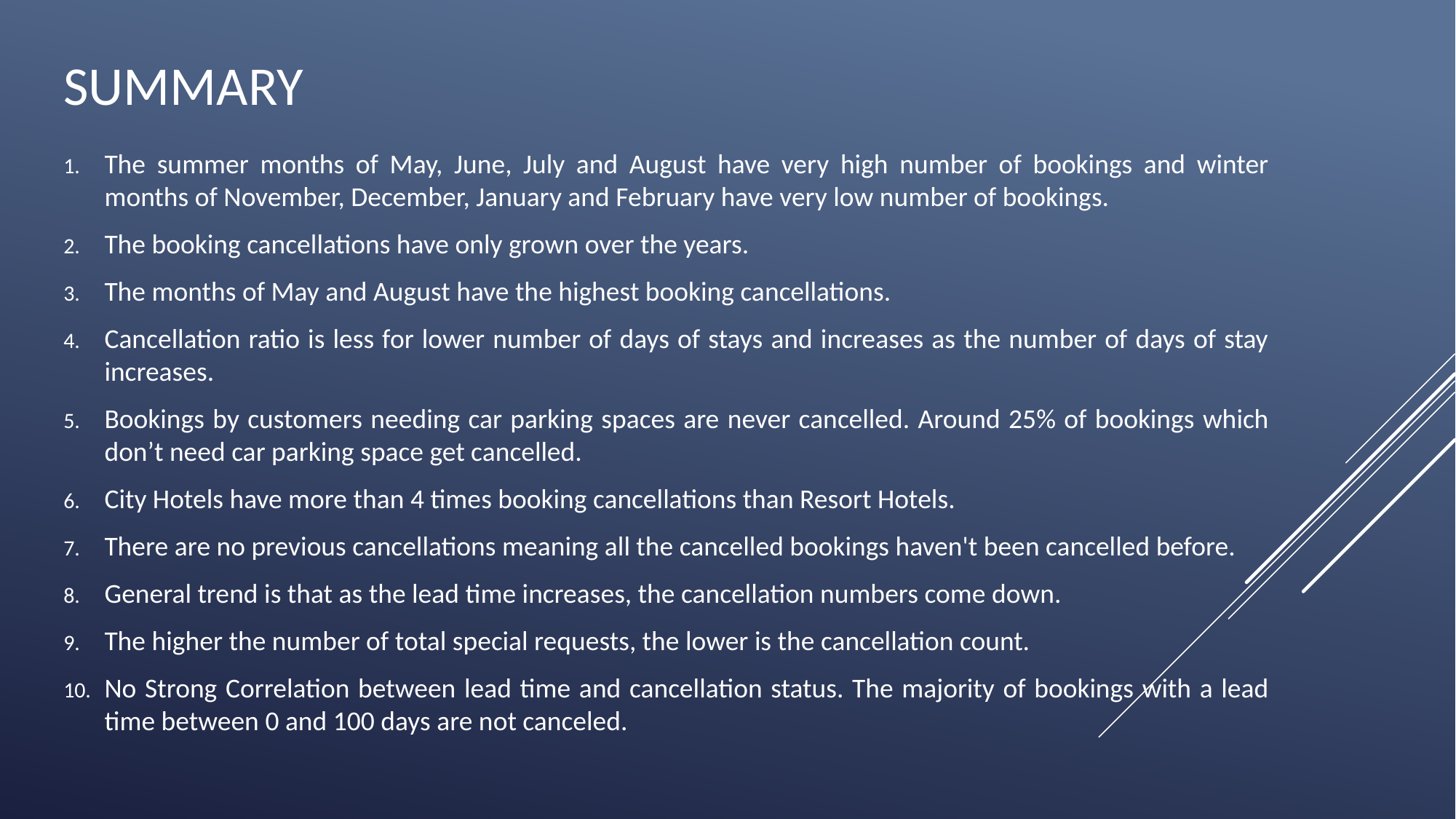

# Summary
The summer months of May, June, July and August have very high number of bookings and winter months of November, December, January and February have very low number of bookings.
The booking cancellations have only grown over the years.
The months of May and August have the highest booking cancellations.
Cancellation ratio is less for lower number of days of stays and increases as the number of days of stay increases.
Bookings by customers needing car parking spaces are never cancelled. Around 25% of bookings which don’t need car parking space get cancelled.
City Hotels have more than 4 times booking cancellations than Resort Hotels.
There are no previous cancellations meaning all the cancelled bookings haven't been cancelled before.
General trend is that as the lead time increases, the cancellation numbers come down.
The higher the number of total special requests, the lower is the cancellation count.
No Strong Correlation between lead time and cancellation status. The majority of bookings with a lead time between 0 and 100 days are not canceled.